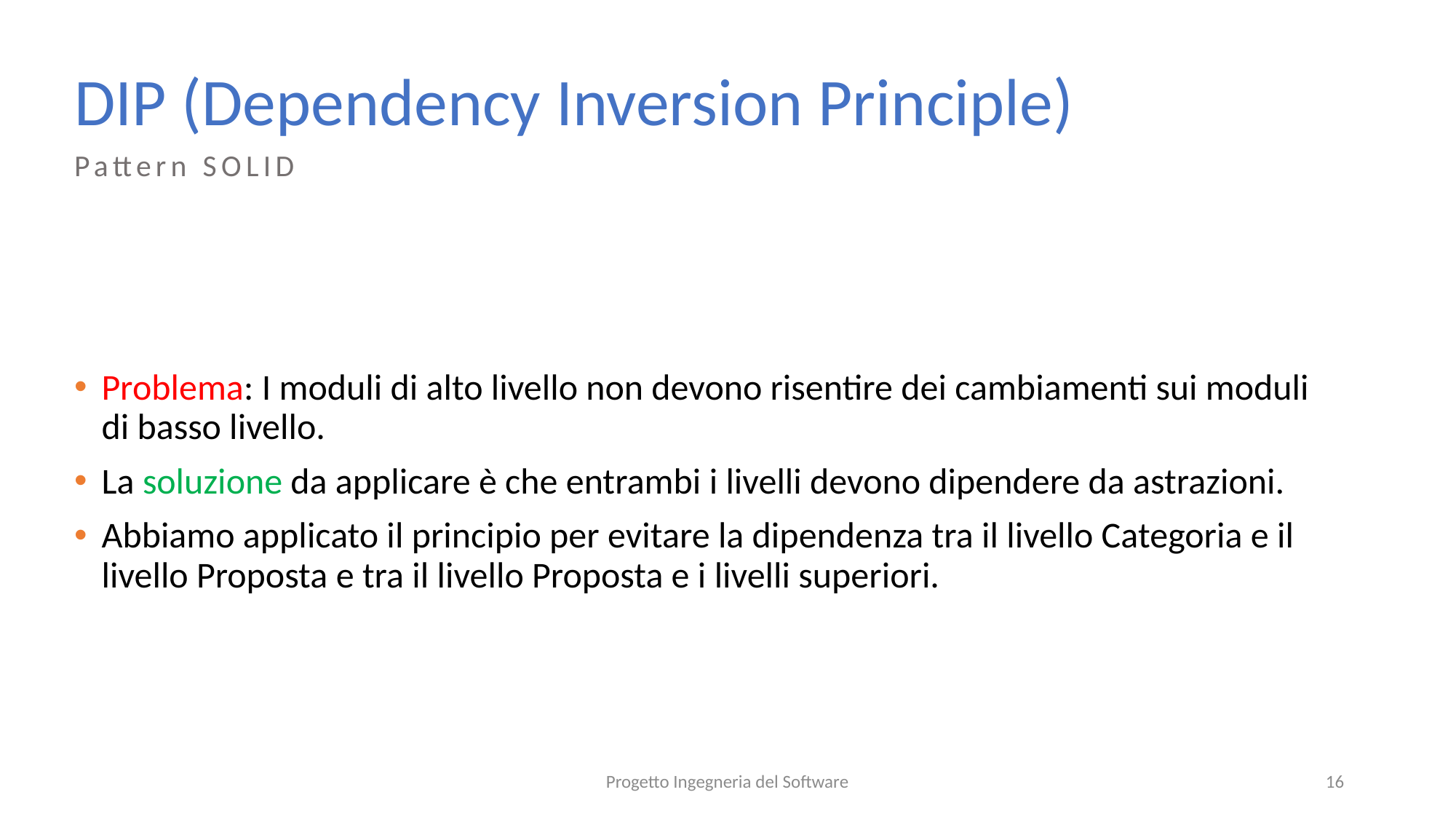

# DIP (Dependency Inversion Principle)
Pattern SOLID
Problema: I moduli di alto livello non devono risentire dei cambiamenti sui moduli di basso livello.
La soluzione da applicare è che entrambi i livelli devono dipendere da astrazioni.
Abbiamo applicato il principio per evitare la dipendenza tra il livello Categoria e il livello Proposta e tra il livello Proposta e i livelli superiori.
Progetto Ingegneria del Software
16